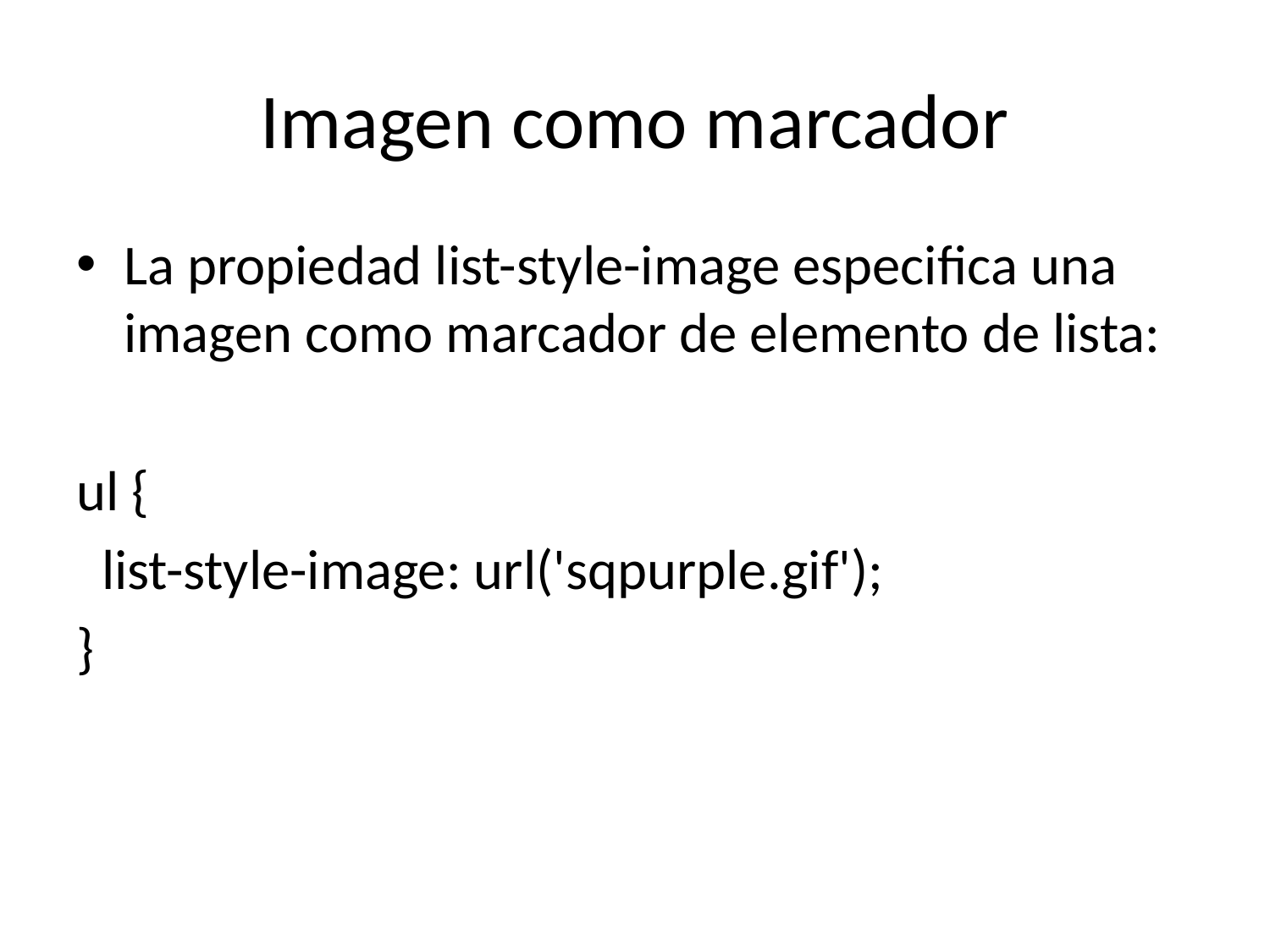

# Imagen como marcador
La propiedad list-style-image especifica una imagen como marcador de elemento de lista:

ul {
  list-style-image: url('sqpurple.gif');
}